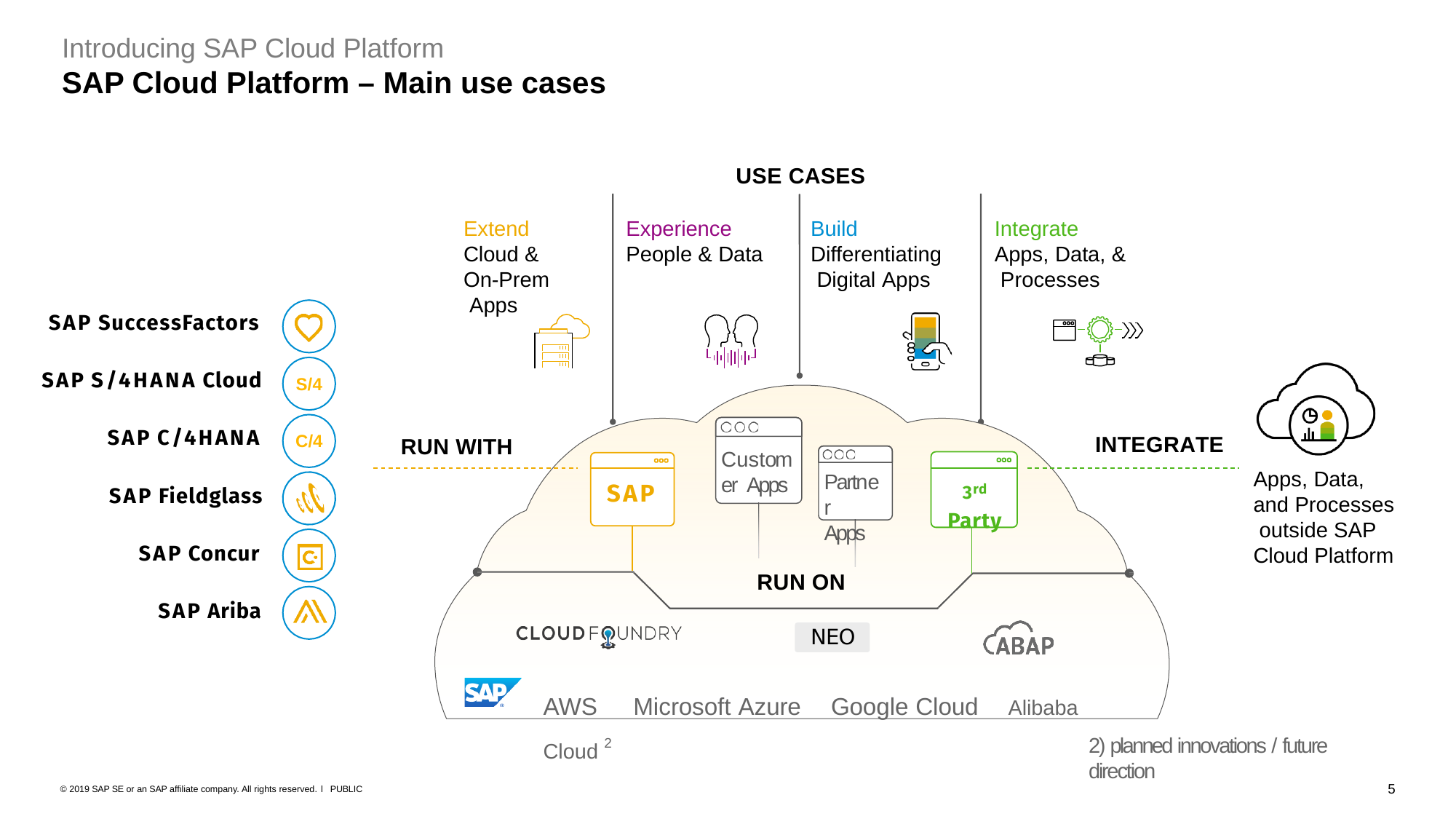

# Introducing SAP Cloud Platform
SAP Cloud Platform – Main use cases
USE CASES

Extend  Cloud &  On-Prem  Apps
Experience  People & Data
Build  Differentiating  Digital Apps
Integrate  Apps, Data, &  Processes

SAP SuccessFactors

SAP S/4HANA Cloud
S/4

SAP C/4HANA
C/4
INTEGRATE
RUN WITH
Customer  Apps

3rd
Party
Apps, Data,  and Processes  outside SAP  Cloud Platform
Partner  Apps
SAP
SAP Fieldglass
SAP Concur
RUN ON
SAP Ariba
NEO

AWS	Microsoft Azure	Google Cloud	Alibaba Cloud 2

2) planned innovations / future direction
5
© 2019 SAP SE or an SAP affiliate company. All rights reserved. ǀ PUBLIC